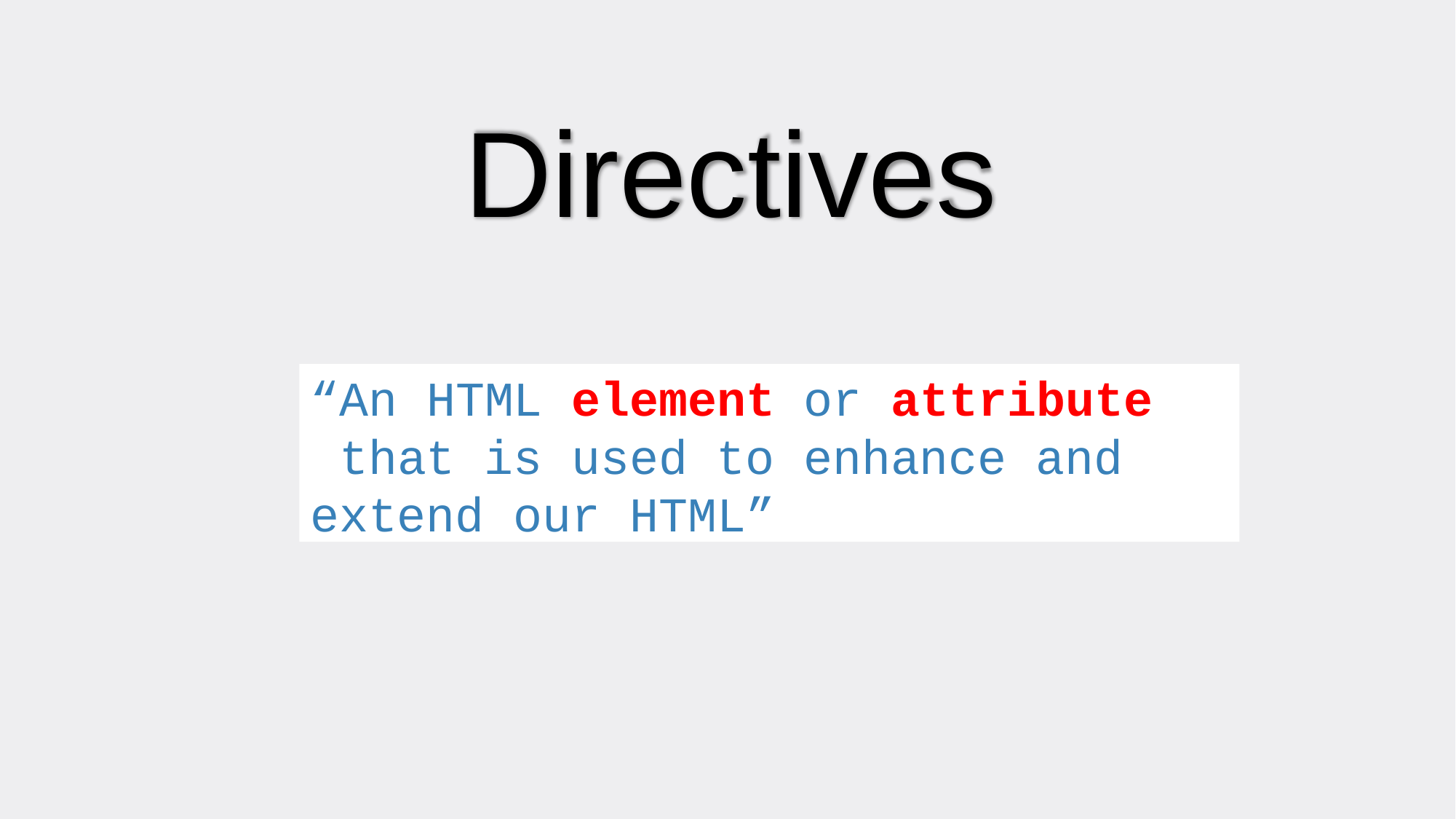

Directives
“An HTML element or attribute  that is used to enhance and  extend our HTML”